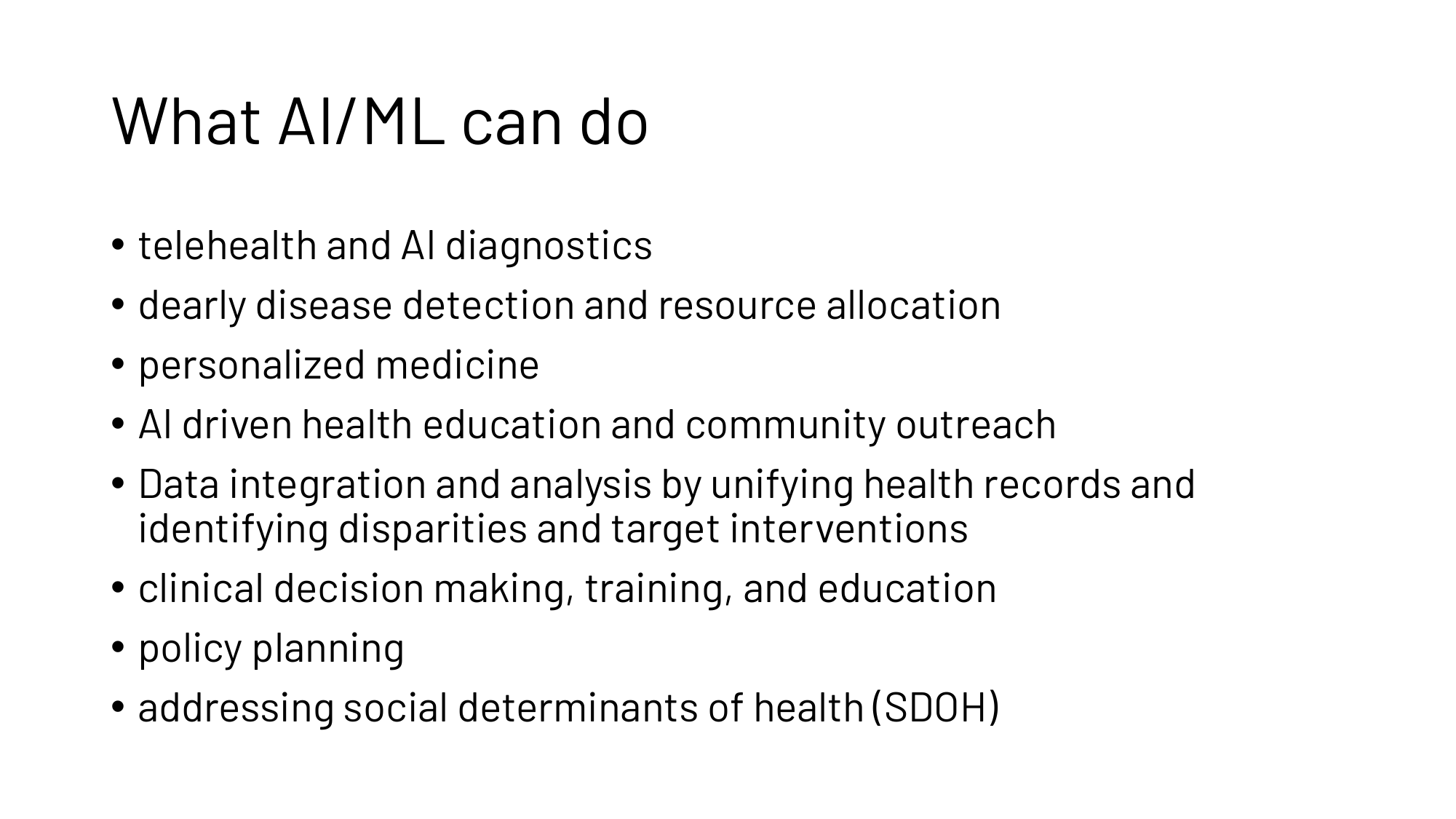

# What AI/ML can do
telehealth and AI diagnostics
dearly disease detection and resource allocation
personalized medicine
AI driven health education and community outreach
Data integration and analysis by unifying health records and identifying disparities and target interventions
clinical decision making, training, and education
policy planning
addressing social determinants of health (SDOH)